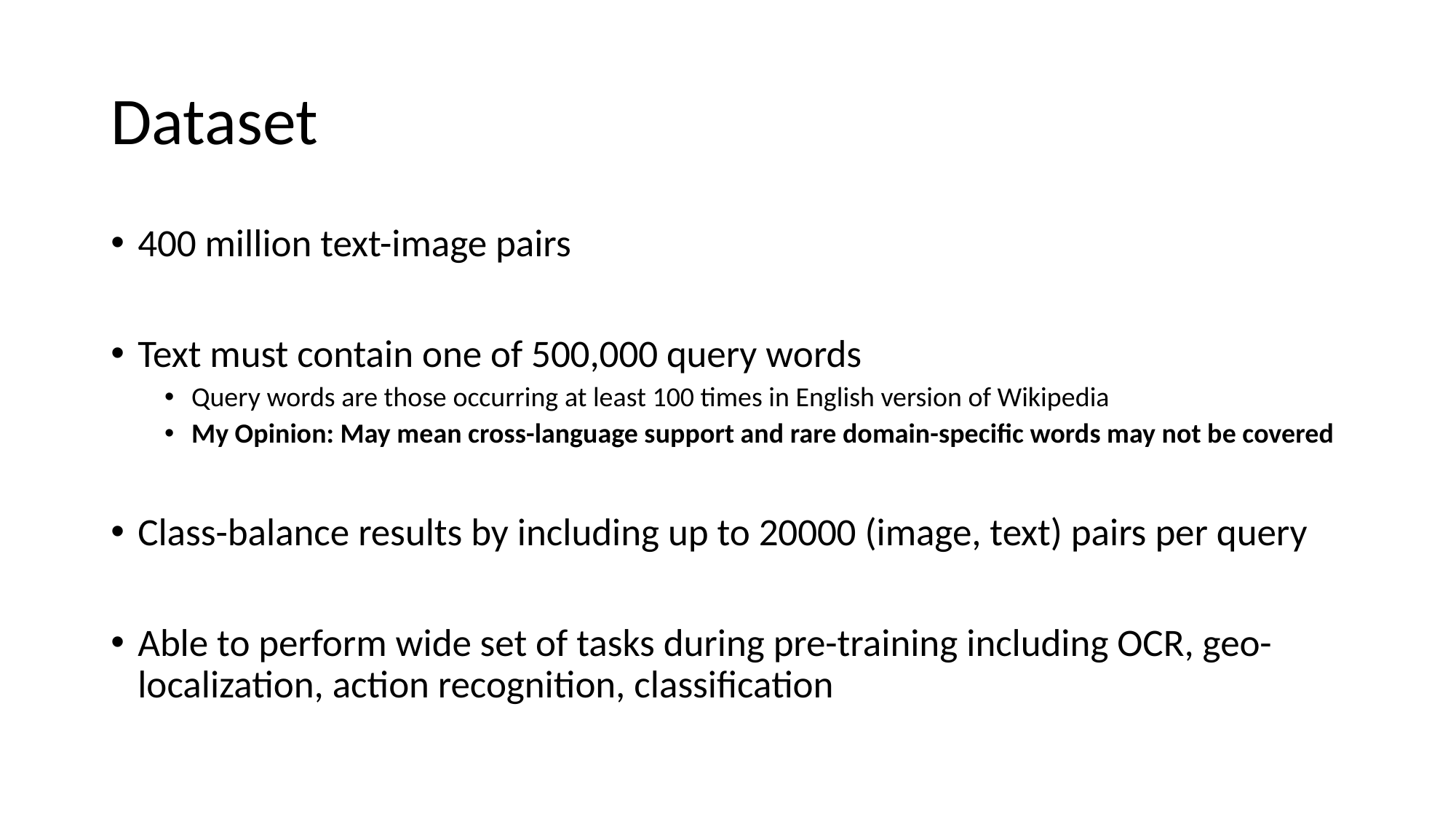

# Dataset
400 million text-image pairs

Text must contain one of 500,000 query words
Query words are those occurring at least 100 times in English version of Wikipedia
My Opinion: May mean cross-language support and rare domain-specific words may not be covered

Class-balance results by including up to 20000 (image, text) pairs per query

Able to perform wide set of tasks during pre-training including OCR, geo-localization, action recognition, classification